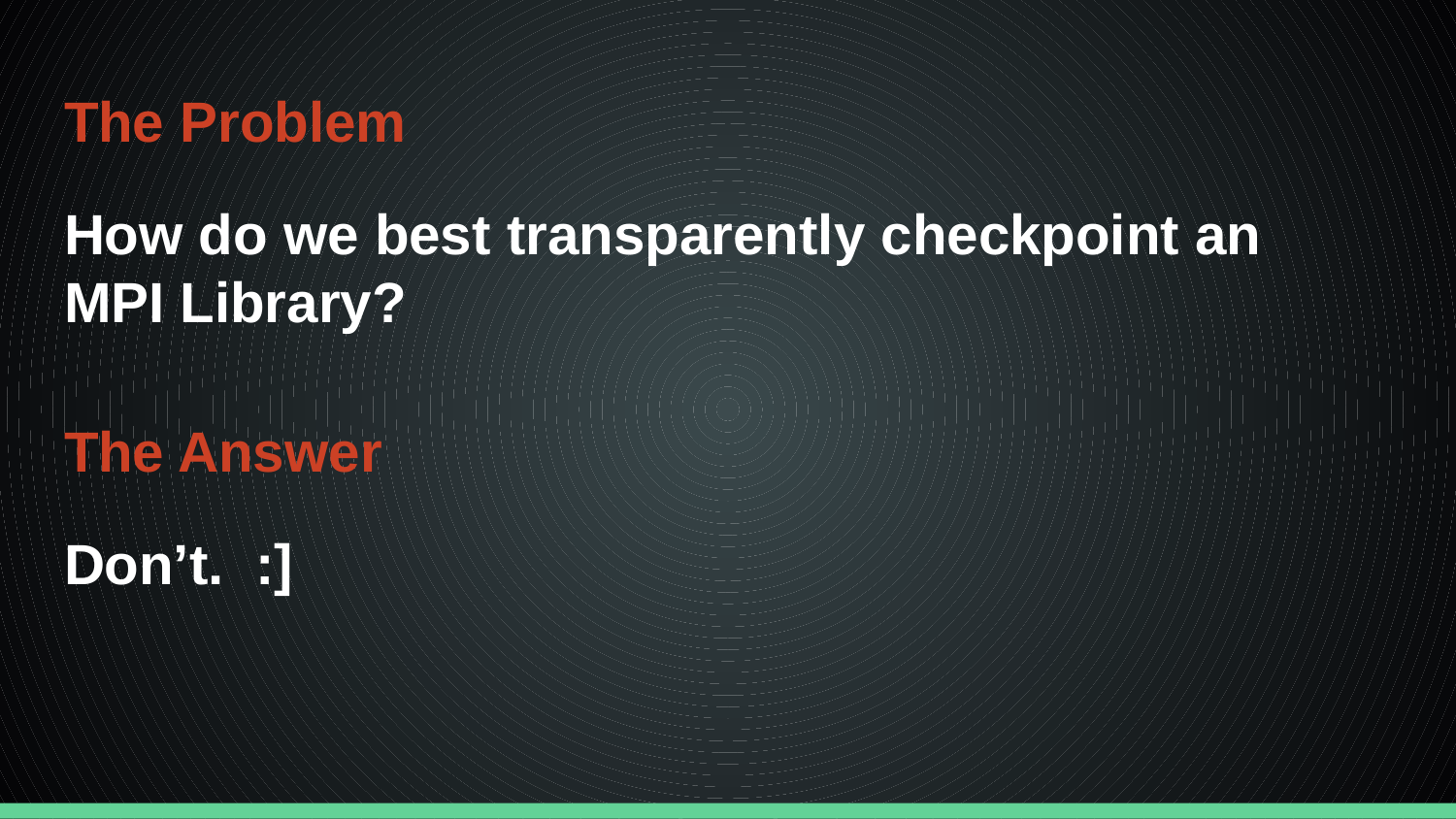

# The Problem
How do we best transparently checkpoint an
MPI Library?
The Answer
Don’t.  :]